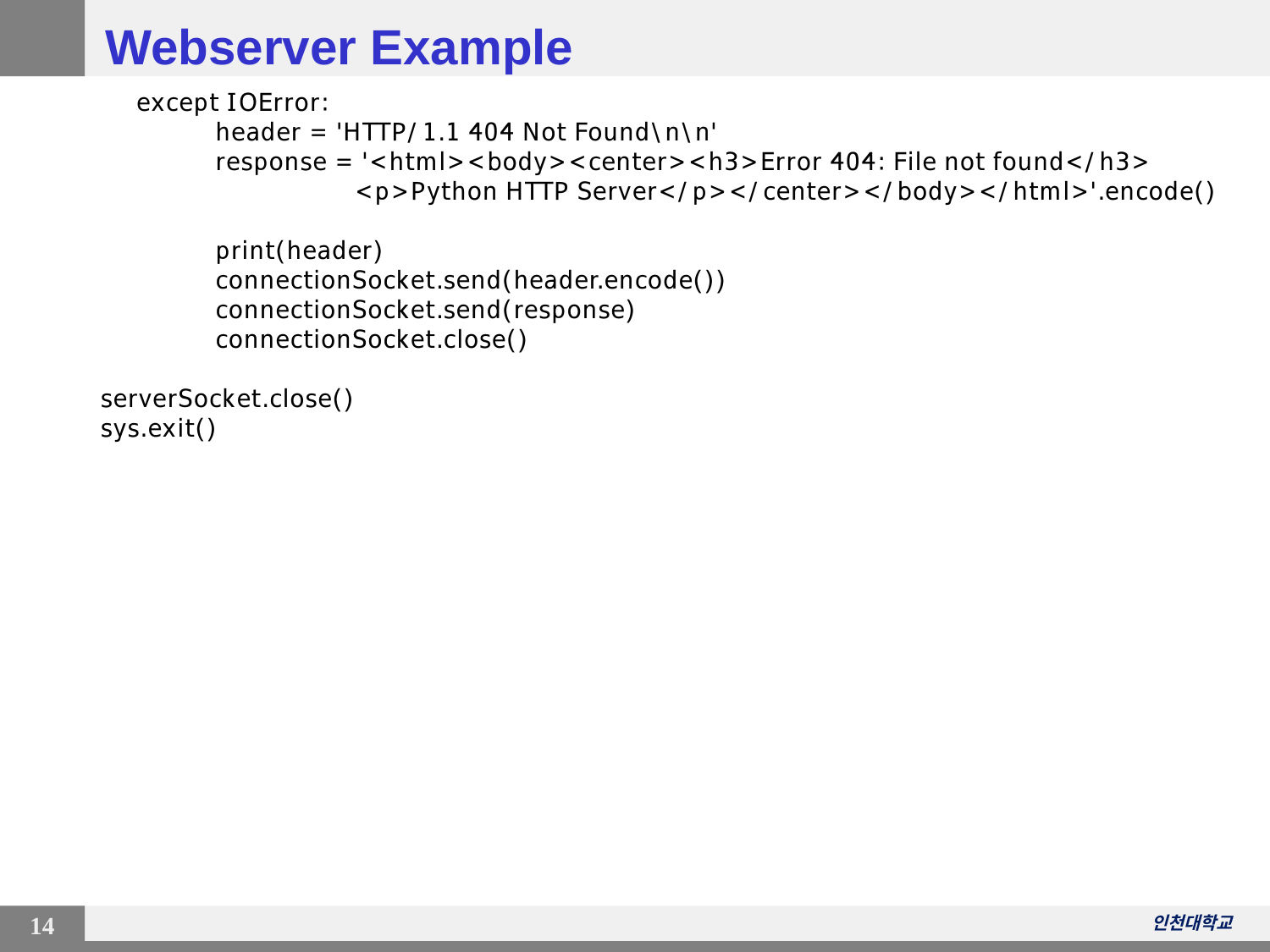

# Webserver Example
     except IOError:
                header = 'HTTP/1.1 404 Not Found\n\n'
                response = '<html><body><center><h3>Error 404: File not found</h3>
		<p>Python HTTP Server</p></center></body></html>'.encode()

                print(header)
                connectionSocket.send(header.encode())
                connectionSocket.send(response)
                connectionSocket.close()

serverSocket.close()
sys.exit()